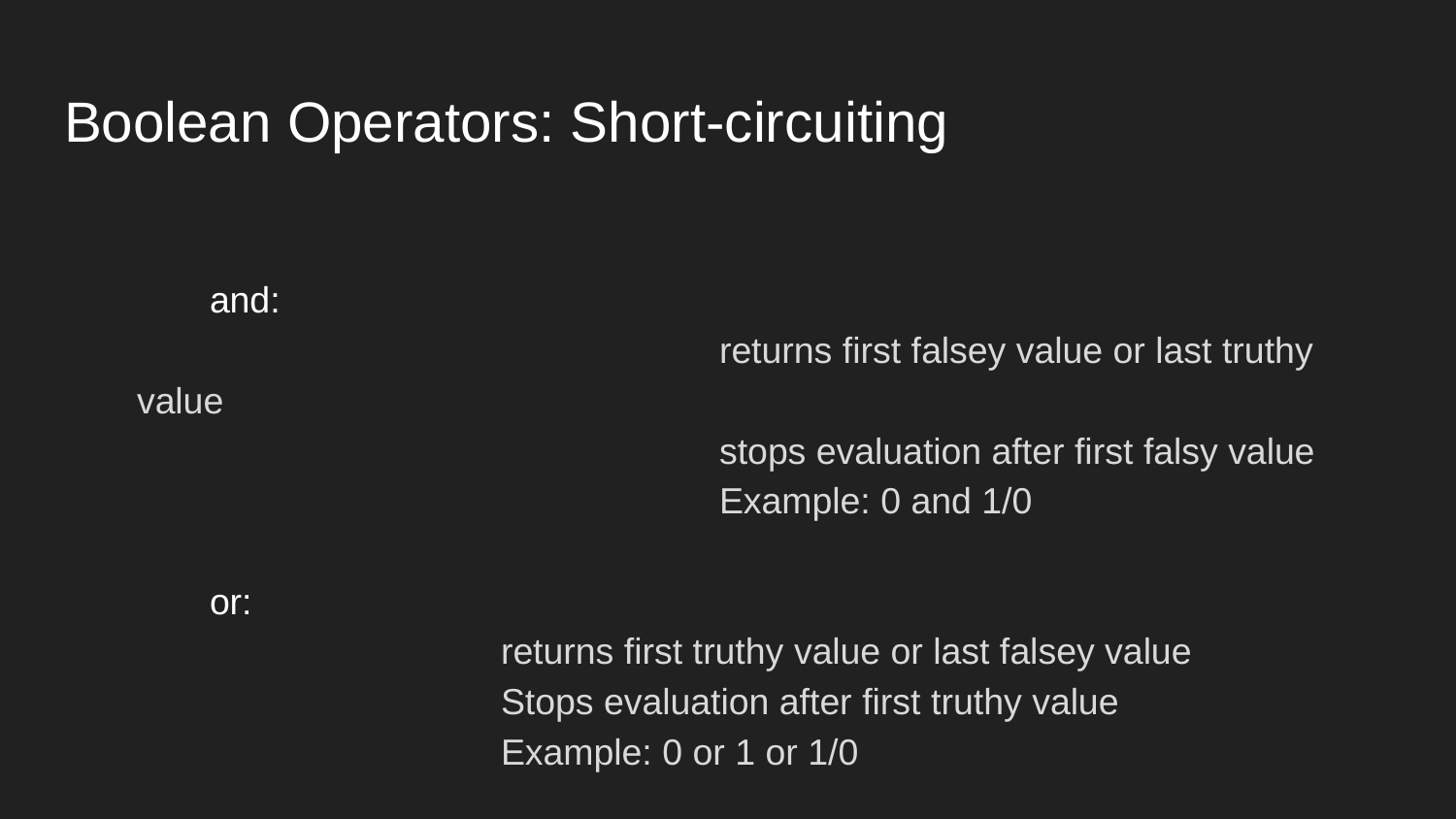

# Boolean Operators: Short-circuiting

and:
				returns first falsey value or last truthy value
				stops evaluation after first falsy value
				Example: 0 and 1/0

or:
returns first truthy value or last falsey value
Stops evaluation after first truthy value
Example: 0 or 1 or 1/0